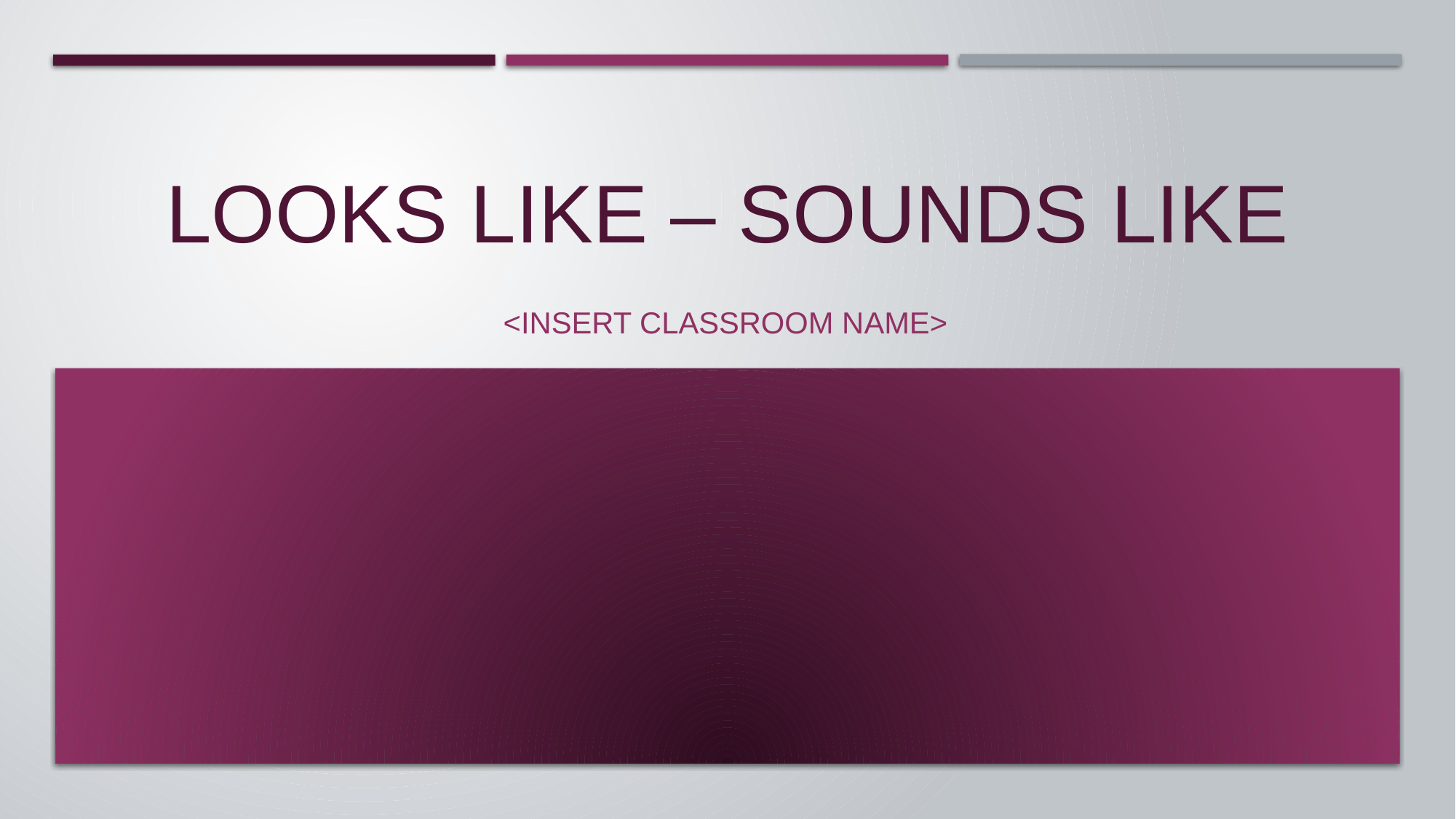

# Looks Like – Sounds Like
<insert classroom name>